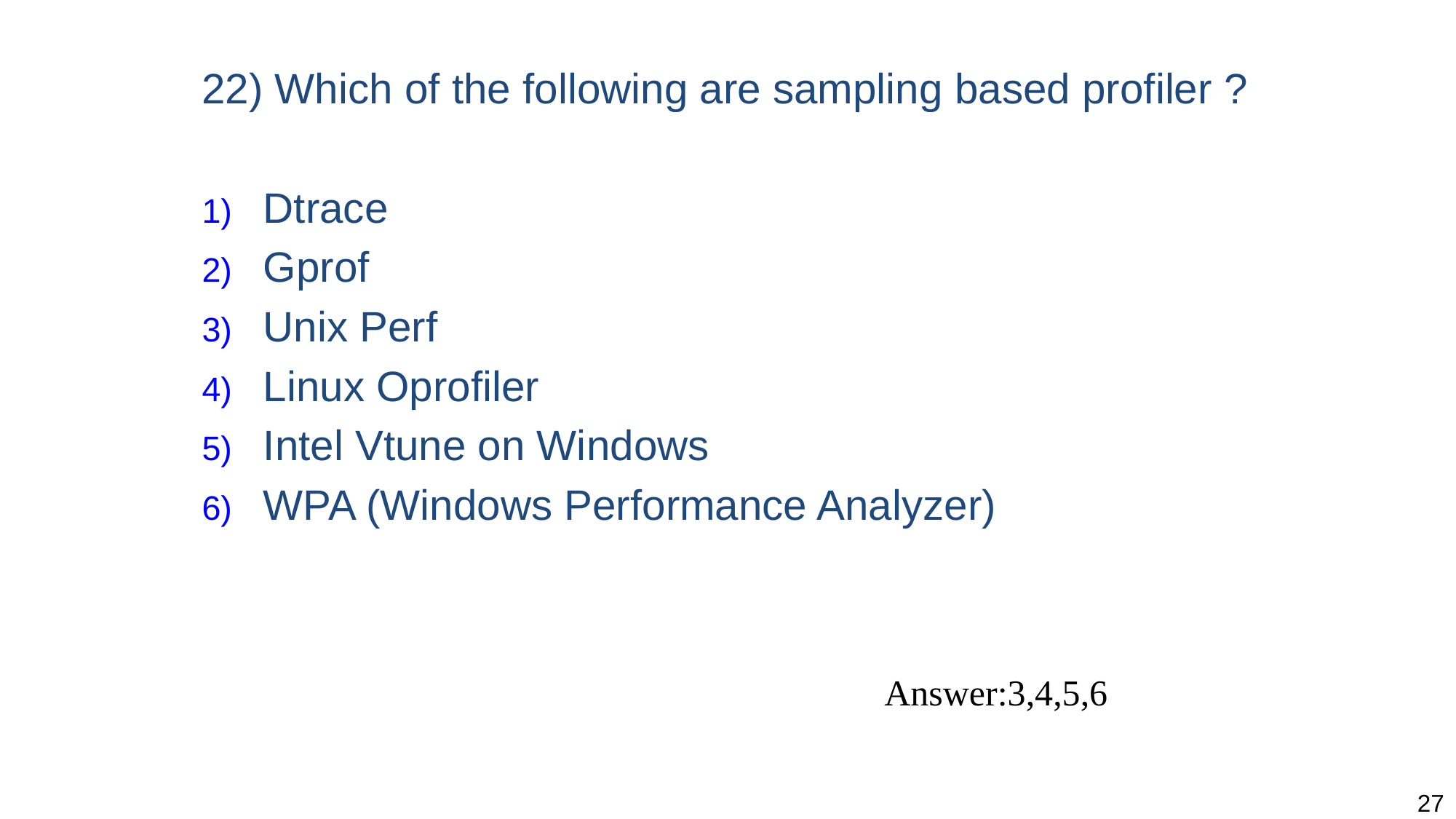

22) Which of the following are sampling based profiler ?

Dtrace
Gprof
Unix Perf
Linux Oprofiler
Intel Vtune on Windows
WPA (Windows Performance Analyzer)
Answer:3,4,5,6
27